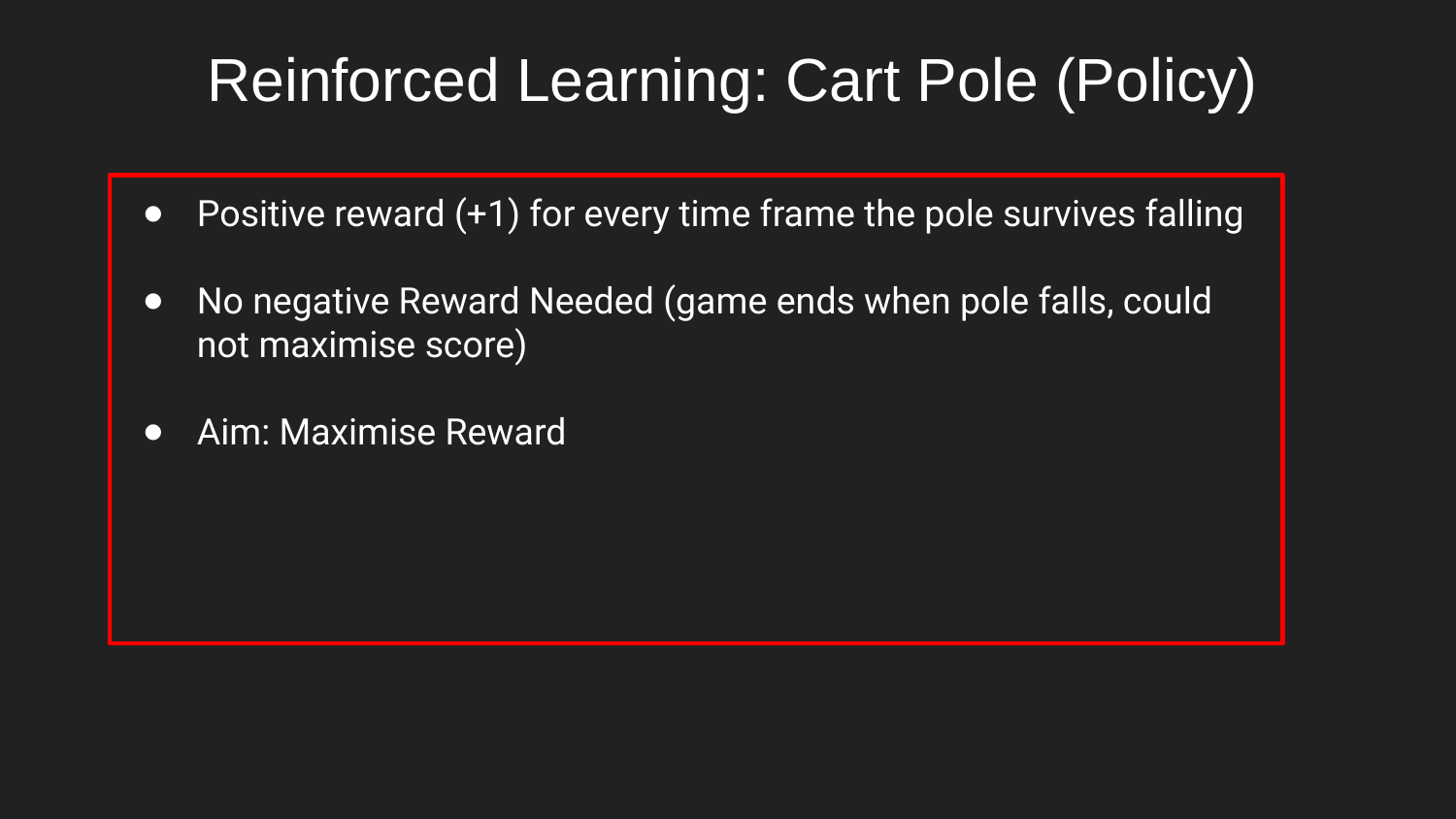

Reinforced Learning: Cart Pole (Policy)
Positive reward (+1) for every time frame the pole survives falling

No negative Reward Needed (game ends when pole falls, could not maximise score)

Aim: Maximise Reward